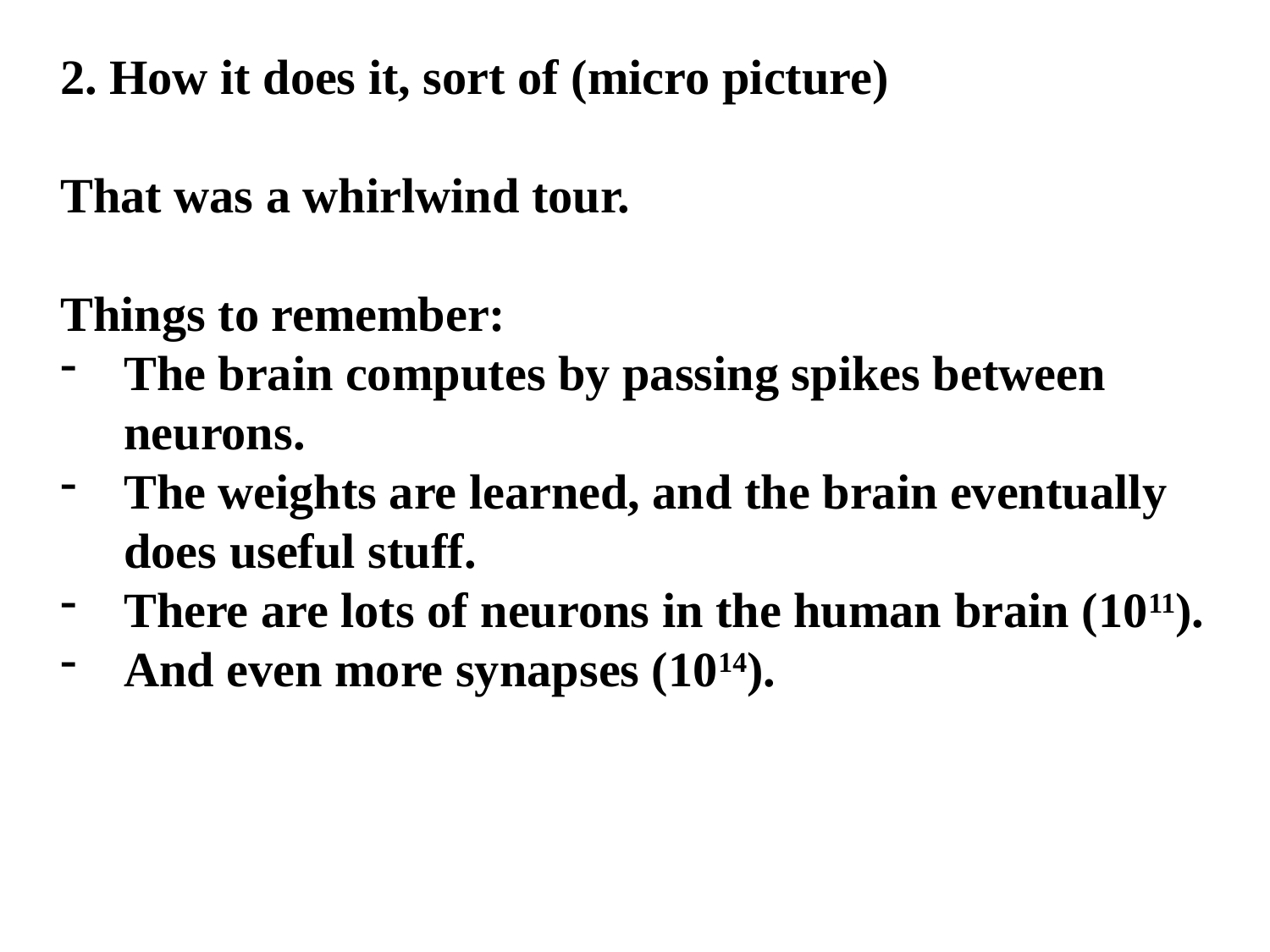

2. How it does it, sort of (micro picture)

That was a whirlwind tour.

Things to remember:
The brain computes by passing spikes between neurons.
The weights are learned, and the brain eventually does useful stuff.
There are lots of neurons in the human brain (1011).
And even more synapses (1014).